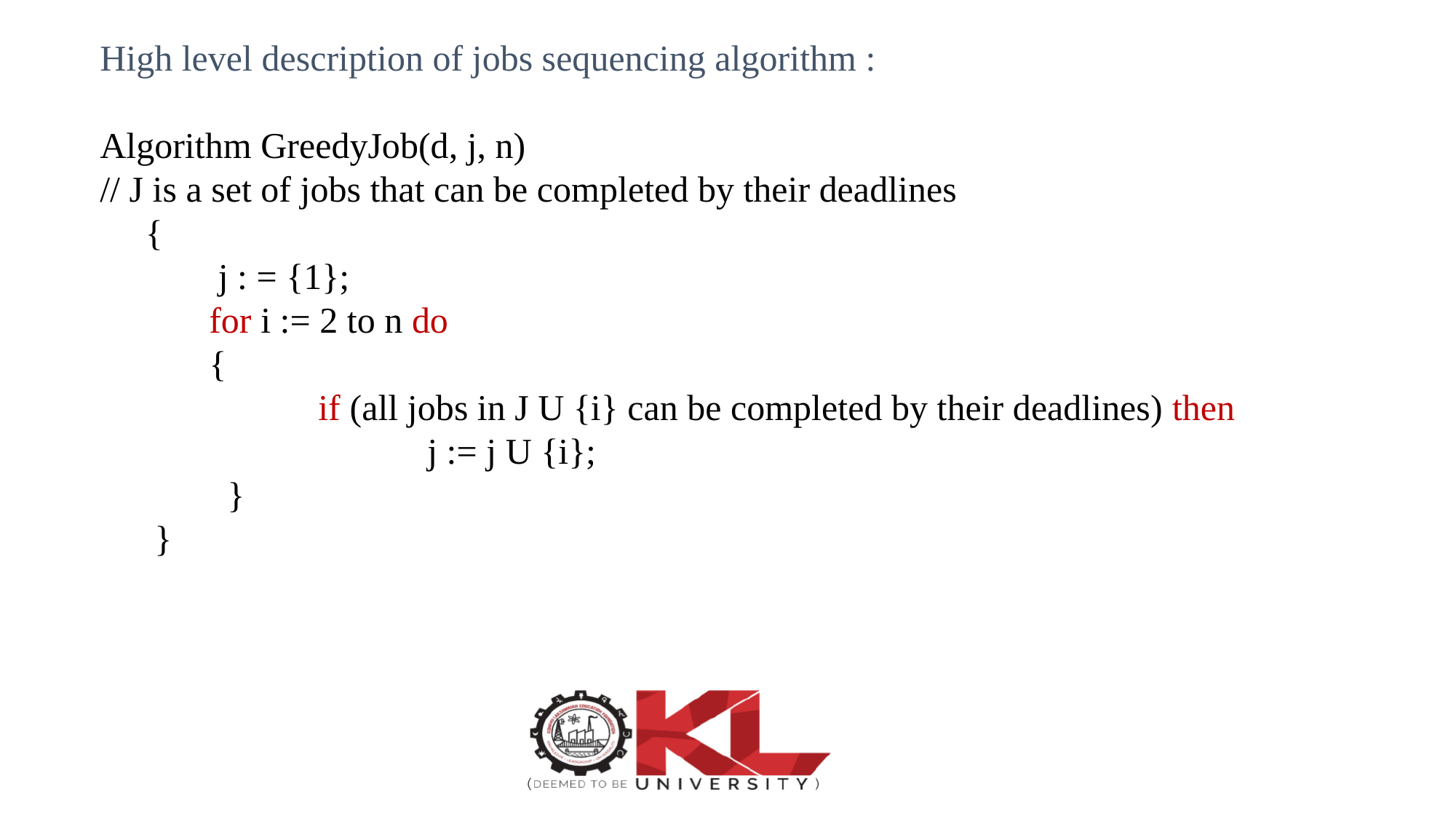

High level description of jobs sequencing algorithm :

Algorithm GreedyJob(d, j, n)
// J is a set of jobs that can be completed by their deadlines
     {
             j : = {1};
 	for i := 2 to n do
	{
           		if (all jobs in J U {i} can be completed by their deadlines) then
                     		j := j U {i};
              }
      }